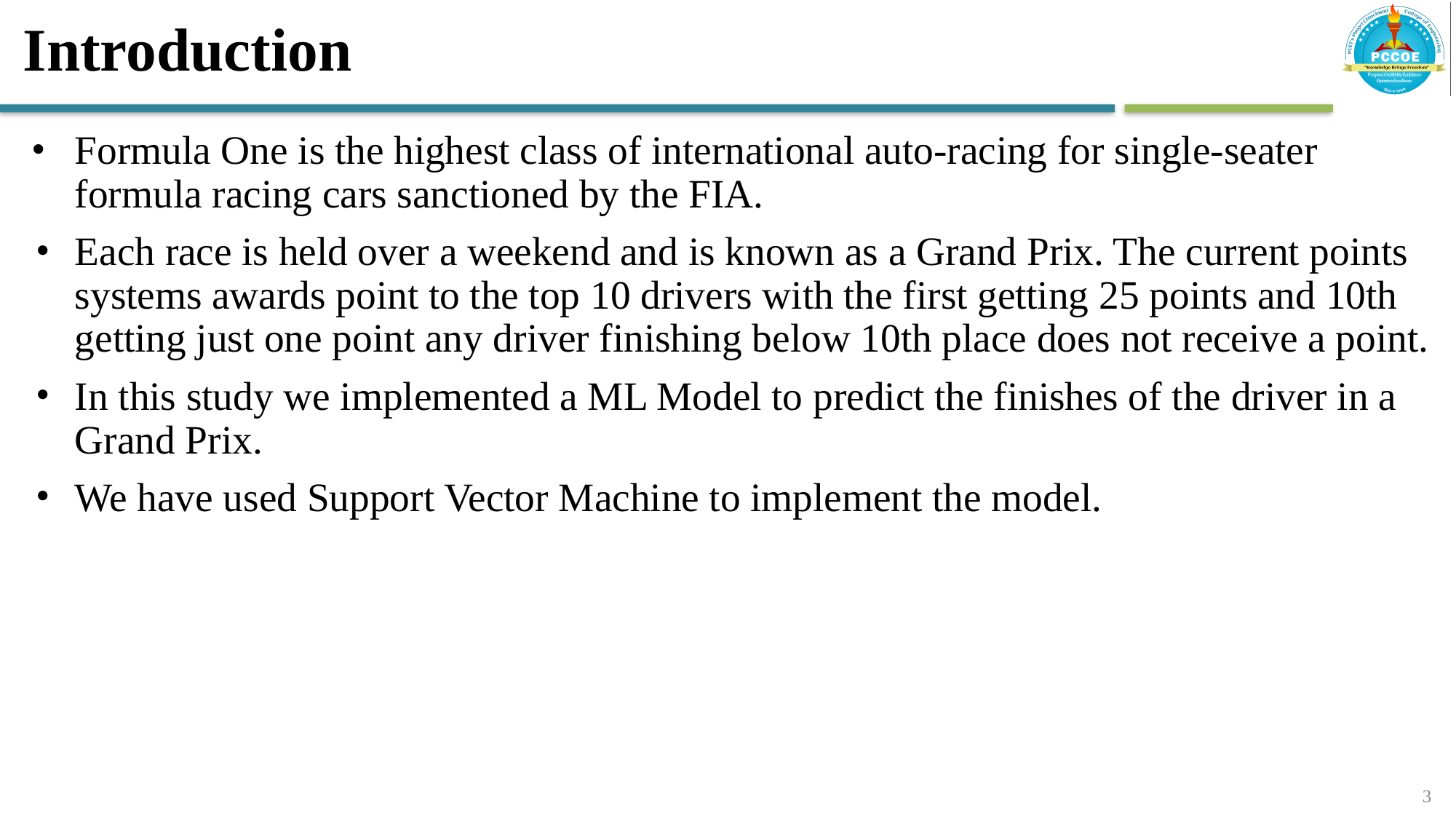

# Introduction
Formula One is the highest class of international auto-racing for single-seater formula racing cars sanctioned by the FIA.
Each race is held over a weekend and is known as a Grand Prix. The current points systems awards point to the top 10 drivers with the first getting 25 points and 10th getting just one point any driver finishing below 10th place does not receive a point.
In this study we implemented a ML Model to predict the finishes of the driver in a Grand Prix.
We have used Support Vector Machine to implement the model.

3